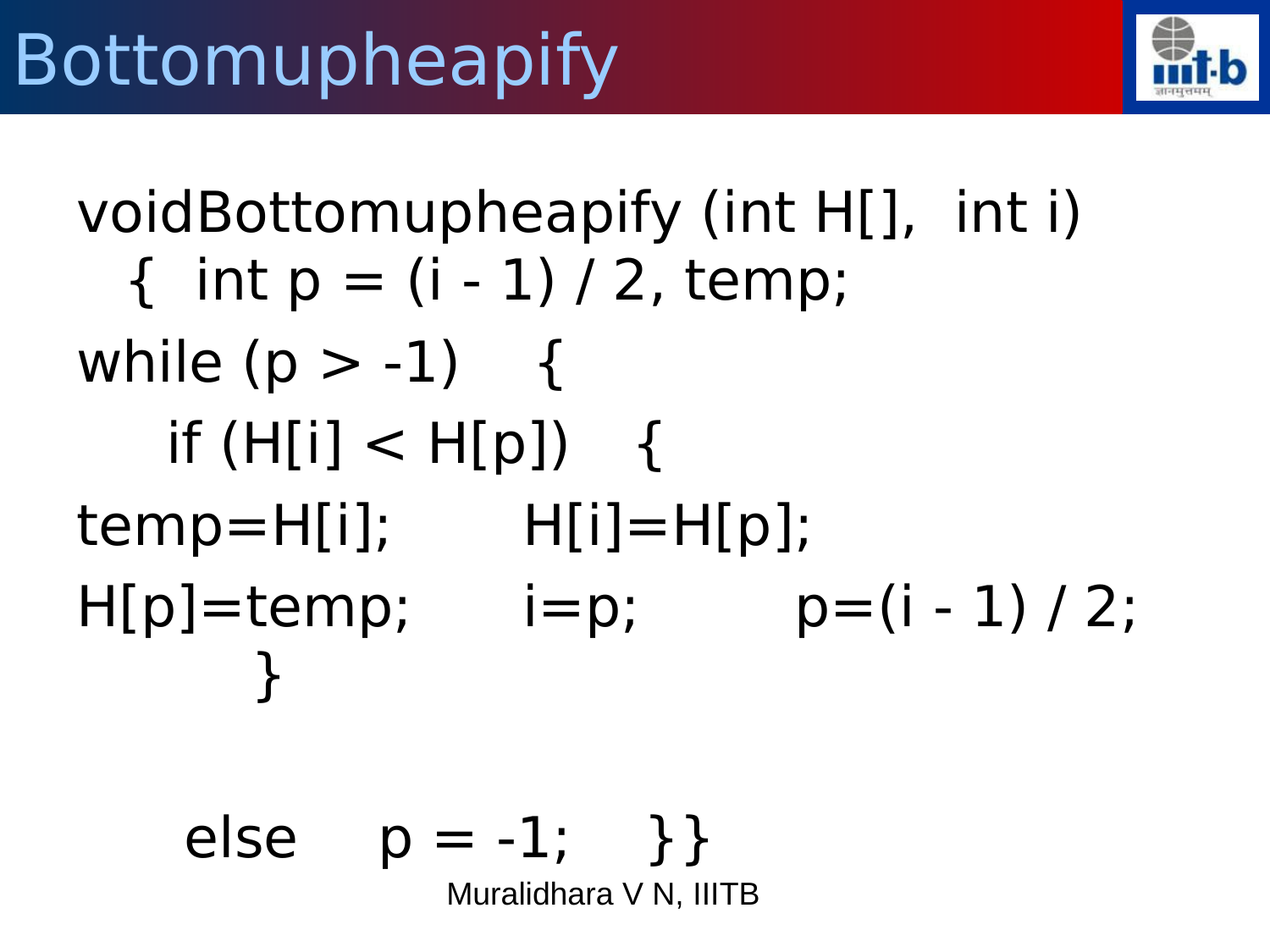

Bottomupheapify
voidBottomupheapify (int H[],  int i){  int p = (i - 1) / 2, temp;
while (p > -1)    {
     if (H[i] < H[p])	{
temp=H[i];	 H[i]=H[p];
H[p]=temp;	 i=p;	  p=(i - 1) / 2;	}

      else	p = -1;    }}
Muralidhara V N, IIITB